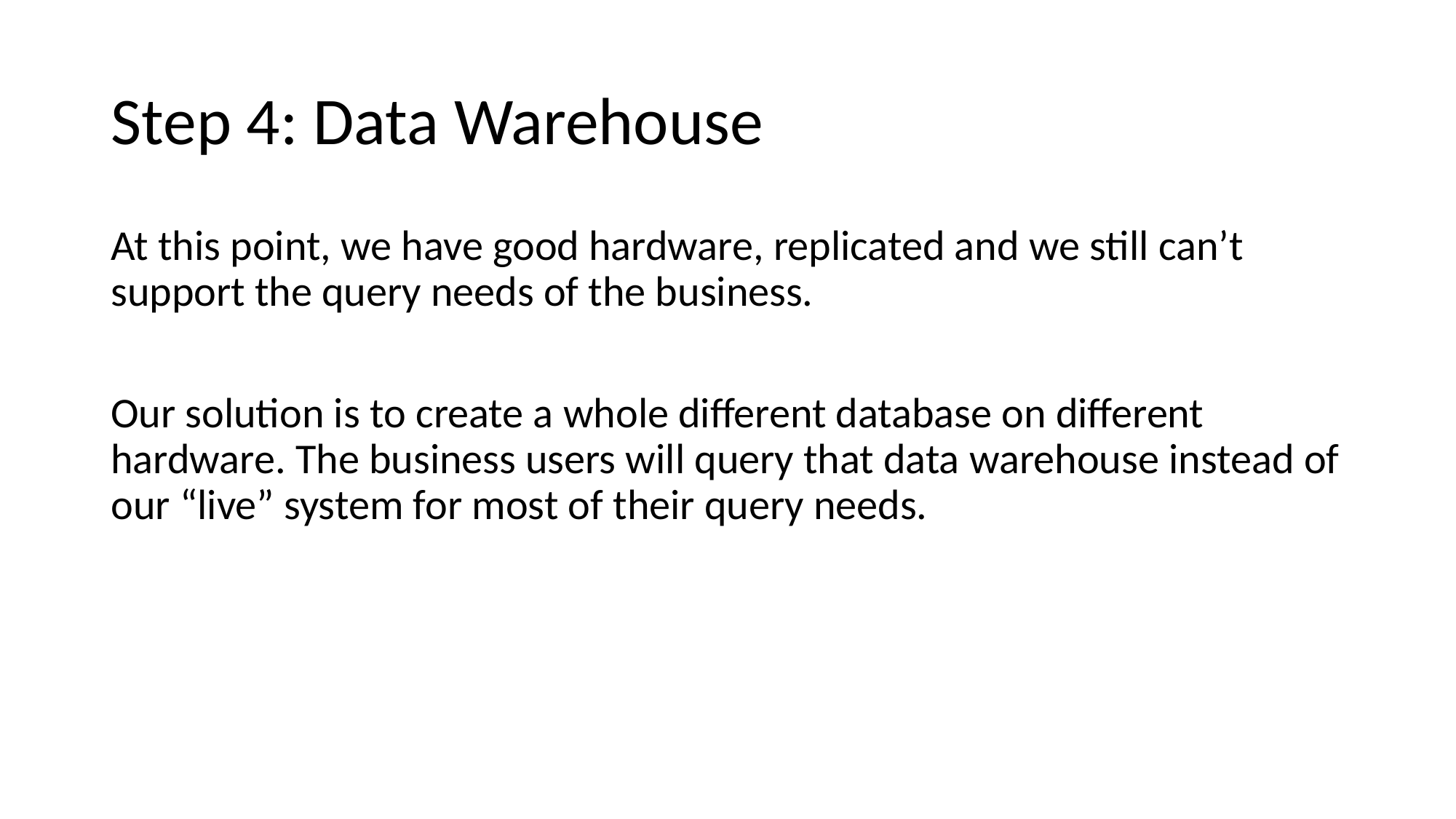

# Step 4: Data Warehouse
At this point, we have good hardware, replicated and we still can’t support the query needs of the business.

Our solution is to create a whole different database on different hardware. The business users will query that data warehouse instead of our “live” system for most of their query needs.